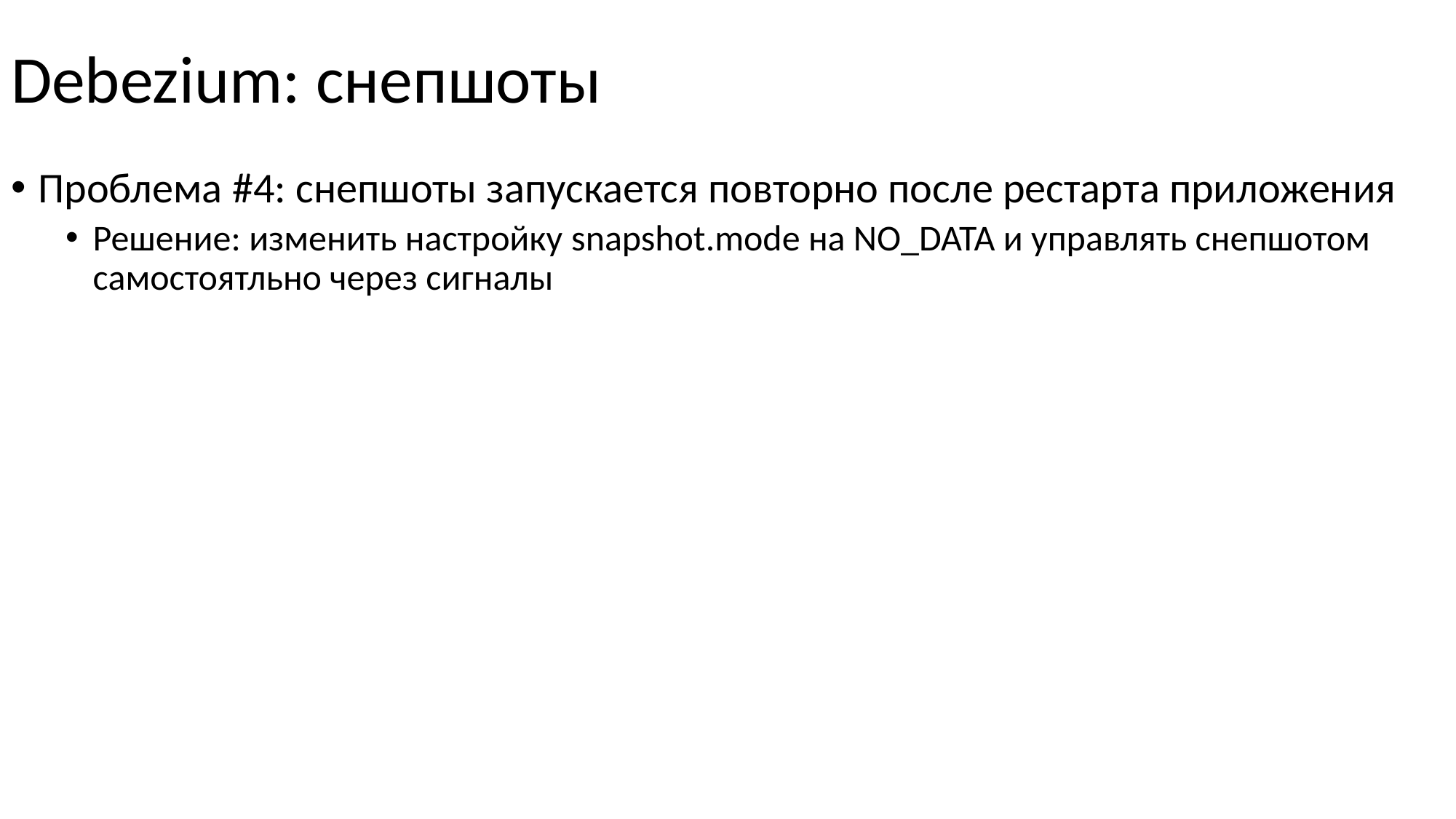

# Debezium: снепшоты
Проблема #4: снепшоты запускается повторно после рестарта приложения
Решение: изменить настройку snapshot.mode на NO_DATA и управлять снепшотом самостоятльно через сигналы